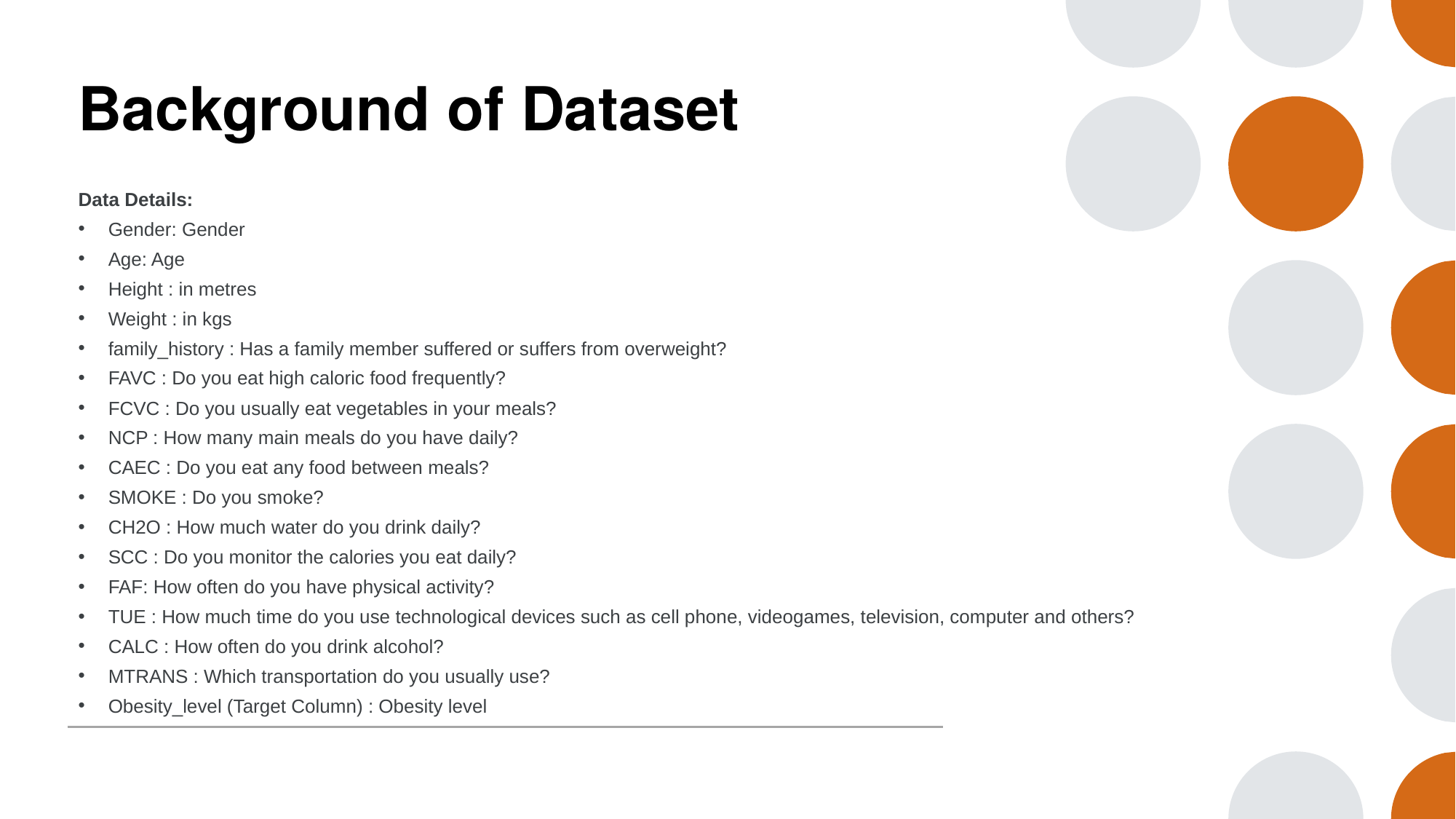

# Background of Dataset
Data Details:
Gender: Gender
Age: Age
Height : in metres
Weight : in kgs
family_history : Has a family member suffered or suffers from overweight?
FAVC : Do you eat high caloric food frequently?
FCVC : Do you usually eat vegetables in your meals?
NCP : How many main meals do you have daily?
CAEC : Do you eat any food between meals?
SMOKE : Do you smoke?
CH2O : How much water do you drink daily?
SCC : Do you monitor the calories you eat daily?
FAF: How often do you have physical activity?
TUE : How much time do you use technological devices such as cell phone, videogames, television, computer and others?
CALC : How often do you drink alcohol?
MTRANS : Which transportation do you usually use?
Obesity_level (Target Column) : Obesity level